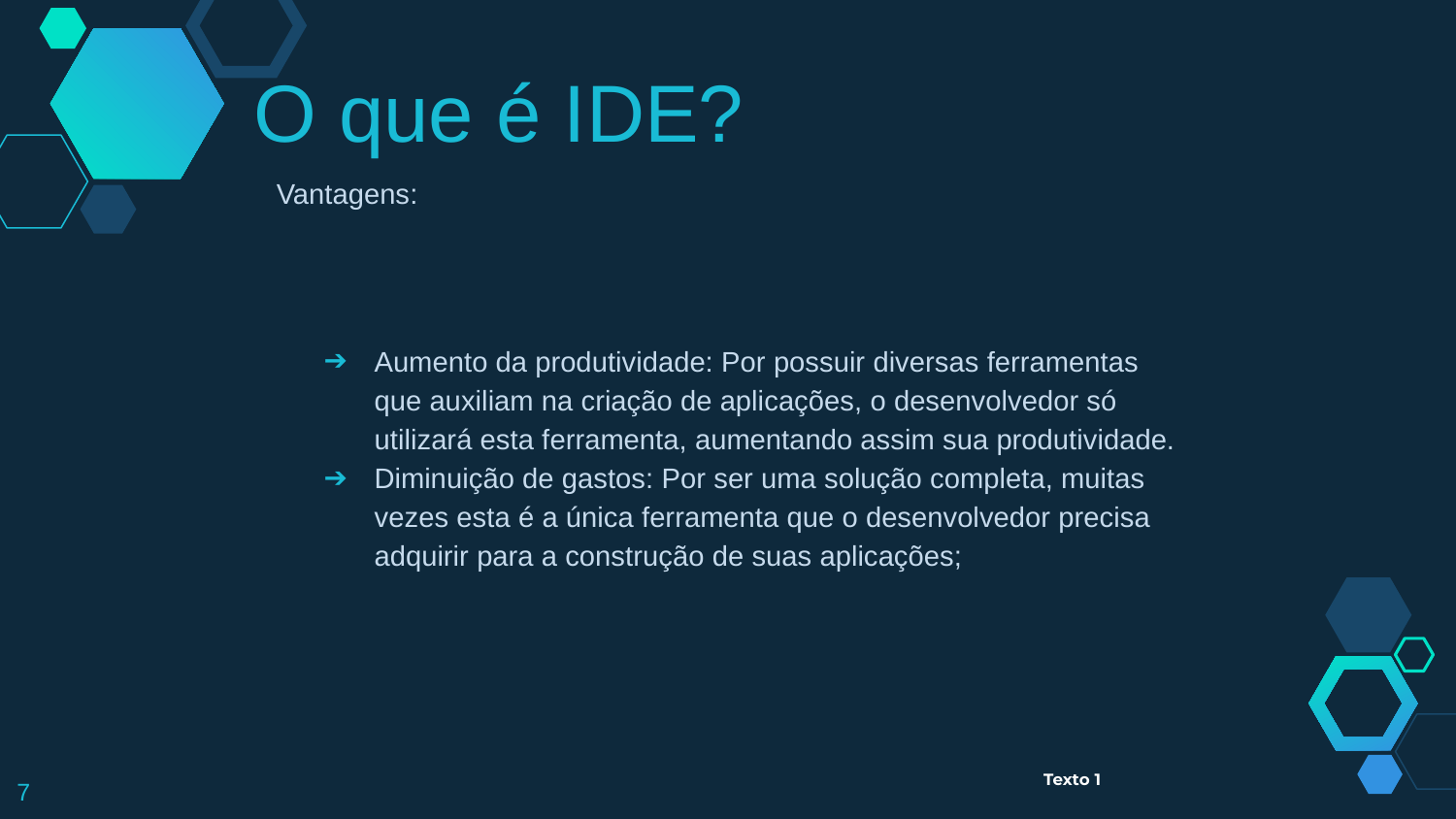

O que é IDE?
Vantagens:
Aumento da produtividade: Por possuir diversas ferramentas que auxiliam na criação de aplicações, o desenvolvedor só utilizará esta ferramenta, aumentando assim sua produtividade.
Diminuição de gastos: Por ser uma solução completa, muitas vezes esta é a única ferramenta que o desenvolvedor precisa adquirir para a construção de suas aplicações;

7
Texto 1